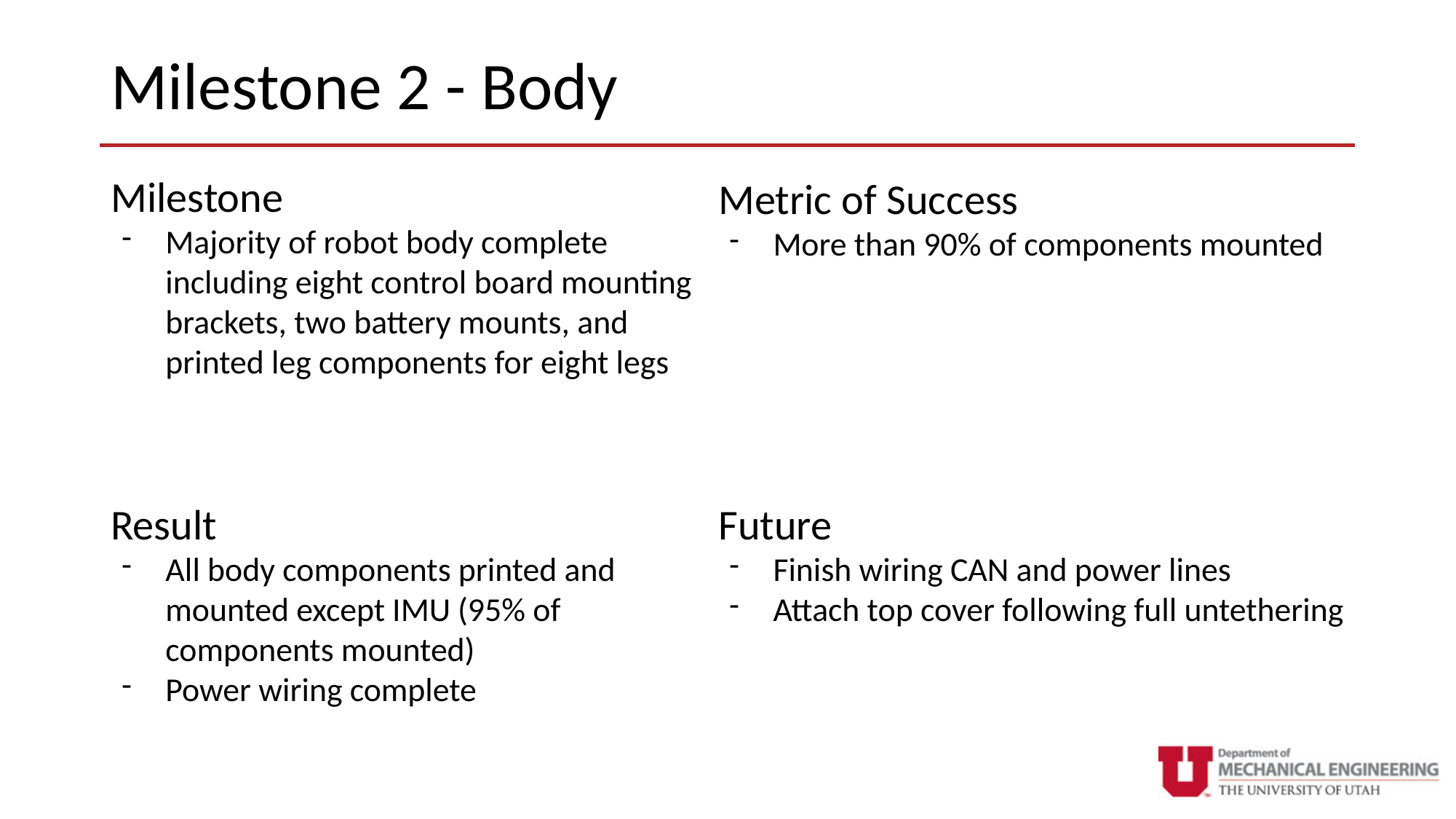

# Milestone 2 - Body
Milestone
Majority of robot body complete including eight control board mounting brackets, two battery mounts, and printed leg components for eight legs

Metric of Success
More than 90% of components mounted
Result
All body components printed and mounted except IMU (95% of components mounted)
Power wiring complete

Future
Finish wiring CAN and power lines
Attach top cover following full untethering